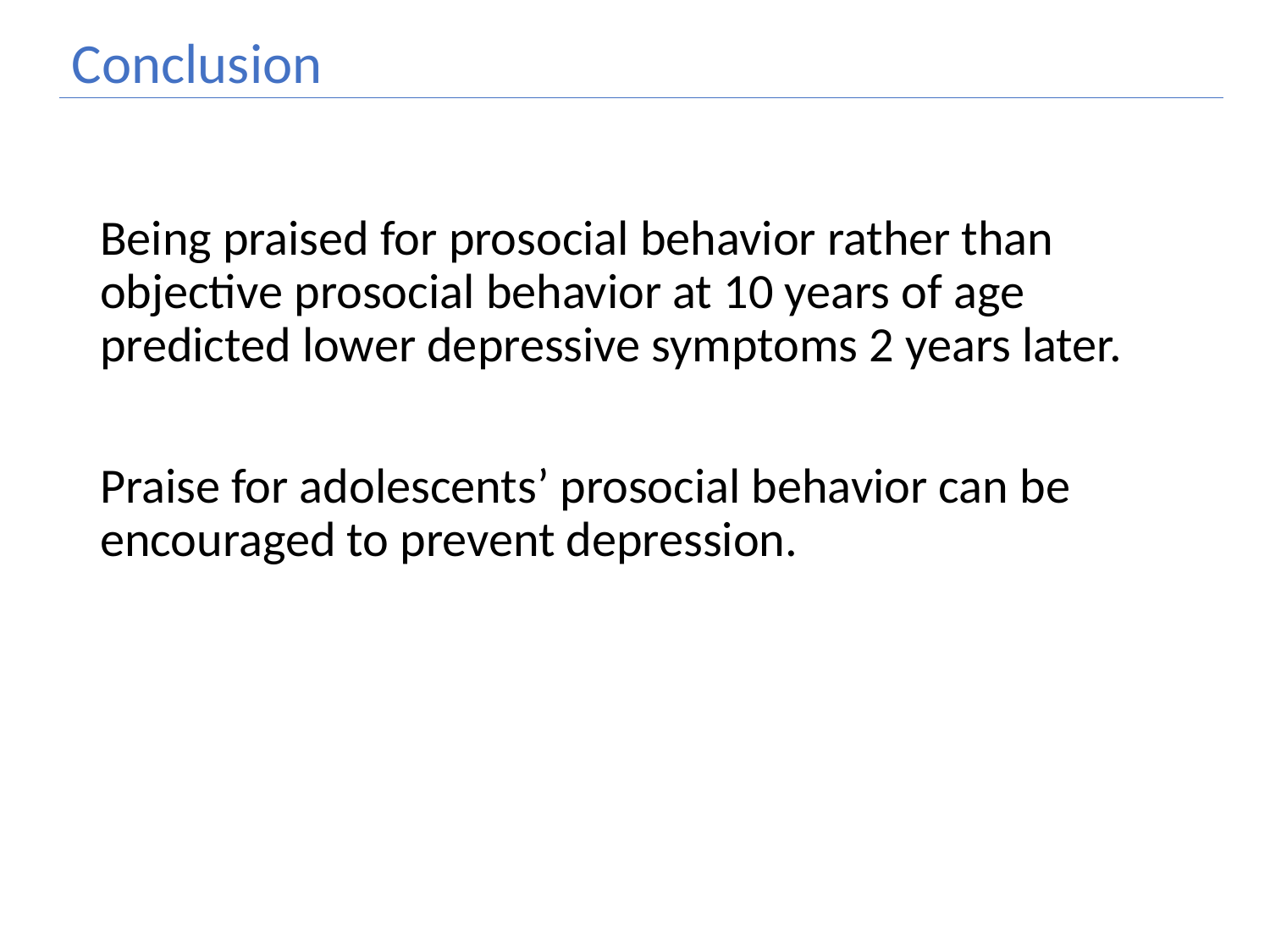

# Conclusion

Being praised for prosocial behavior rather than objective prosocial behavior at 10 years of age predicted lower depressive symptoms 2 years later.

Praise for adolescents’ prosocial behavior can be encouraged to prevent depression.